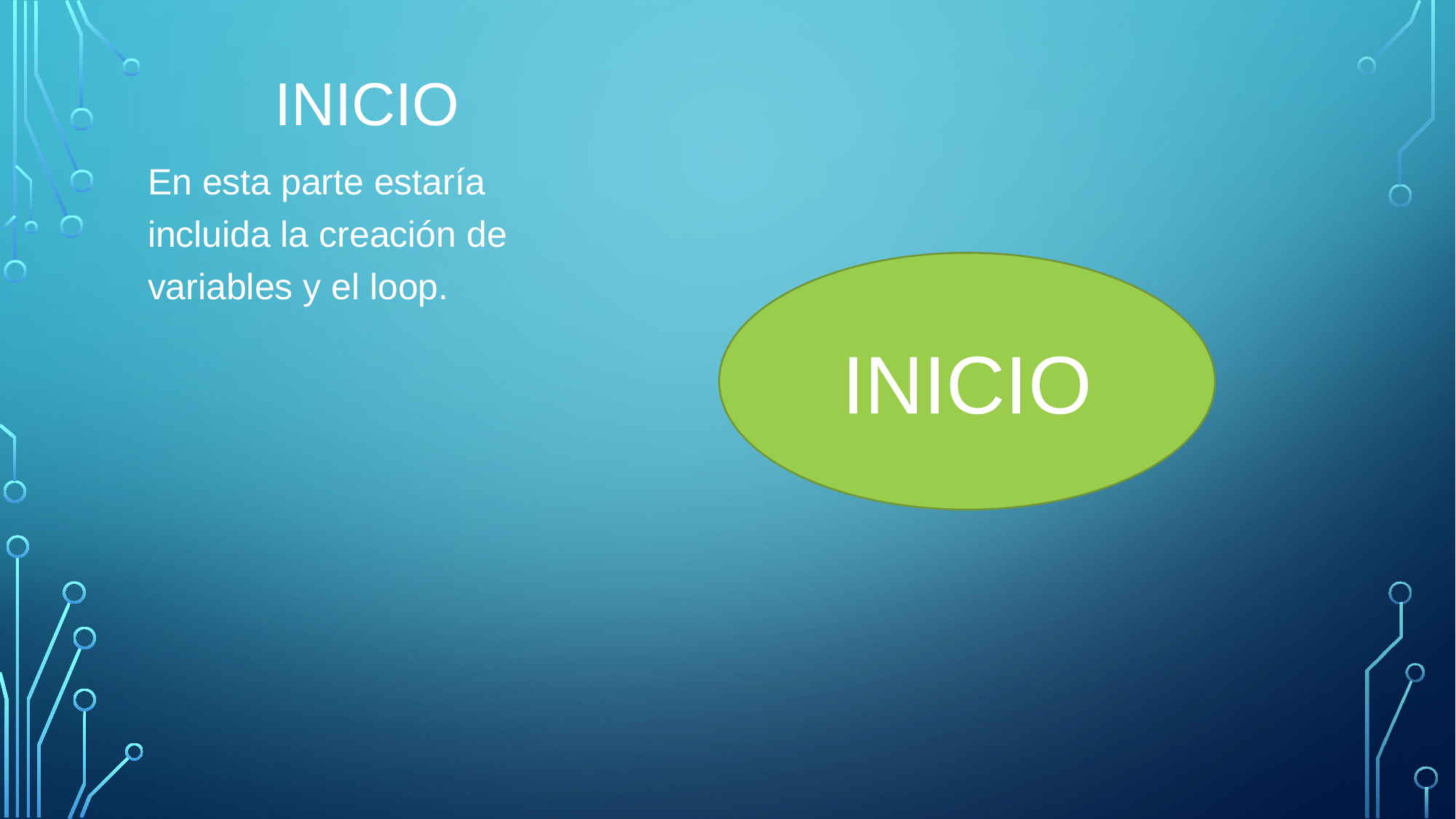

# Inicio
En esta parte estaría incluida la creación de variables y el loop.
INICIO